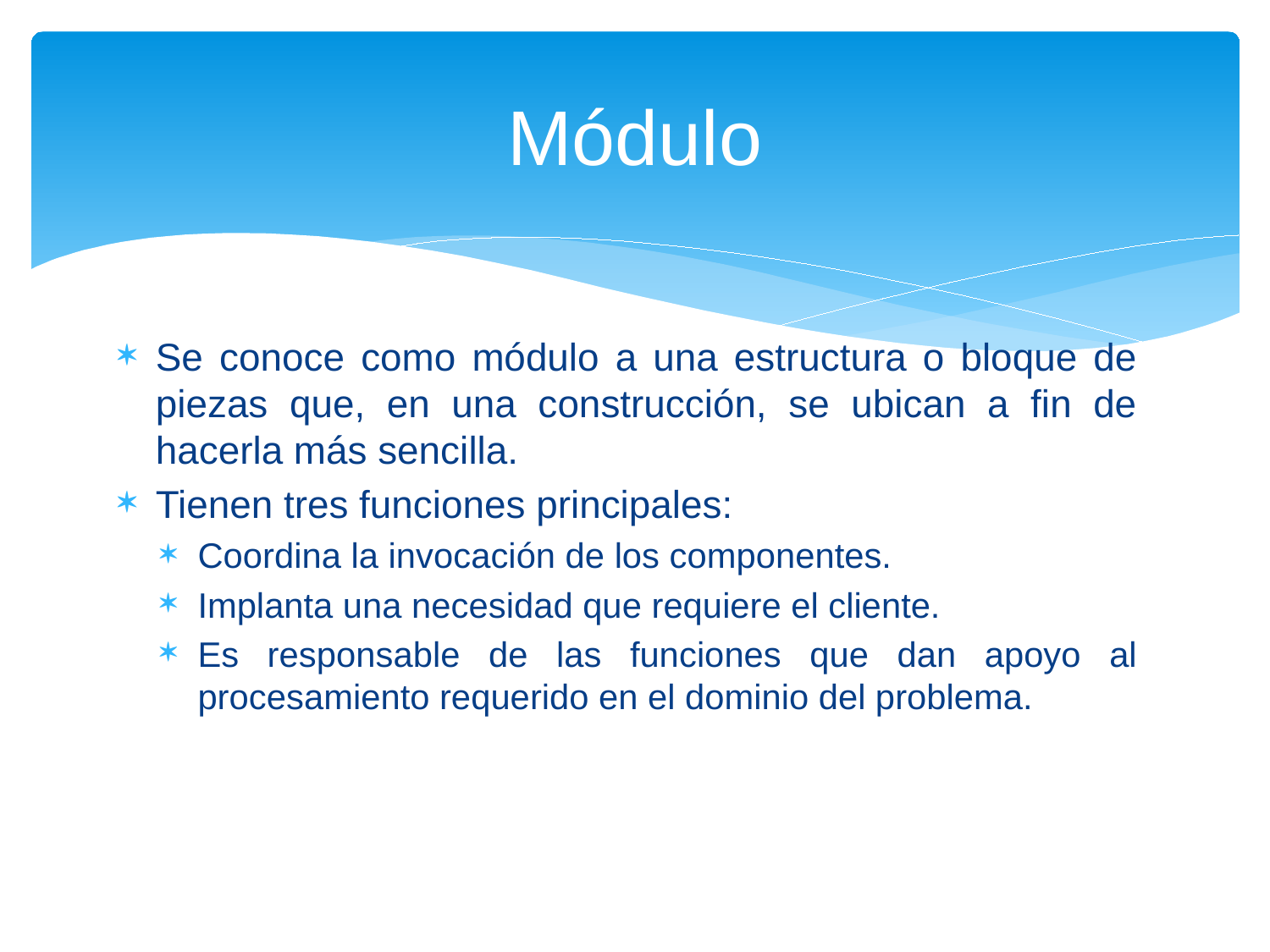

# Módulo
Se conoce como módulo a una estructura o bloque de piezas que, en una construcción, se ubican a fin de hacerla más sencilla.
Tienen tres funciones principales:
Coordina la invocación de los componentes.
Implanta una necesidad que requiere el cliente.
Es responsable de las funciones que dan apoyo al procesamiento requerido en el dominio del problema.